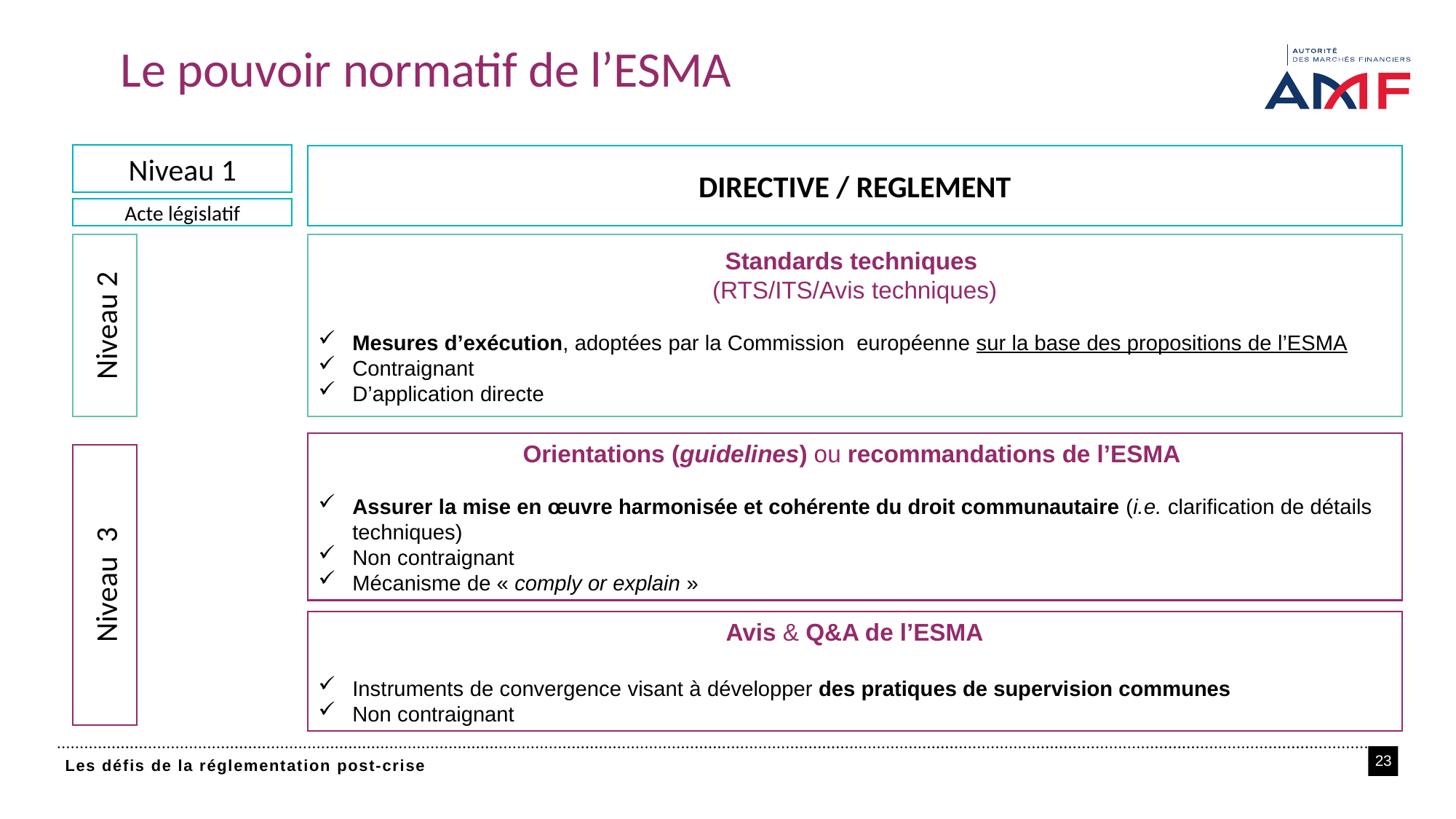

# Le pouvoir normatif de l’ESMA
Niveau 1
directive / REGLEMENT
Acte législatif
Standards techniques
(RTS/ITS/Avis techniques)

Mesures d’exécution, adoptées par la Commission  européenne sur la base des propositions de l’ESMA
Contraignant
D’application directe
Niveau 2
Orientations (guidelines) ou recommandations de l’ESMA

Assurer la mise en œuvre harmonisée et cohérente du droit communautaire (i.e. clarification de détails techniques)
Non contraignant
Mécanisme de « comply or explain »
Niveau  3
Avis & Q&A de l’ESMA

Instruments de convergence visant à développer des pratiques de supervision communes
Non contraignant
23
Les défis de la réglementation post-crise